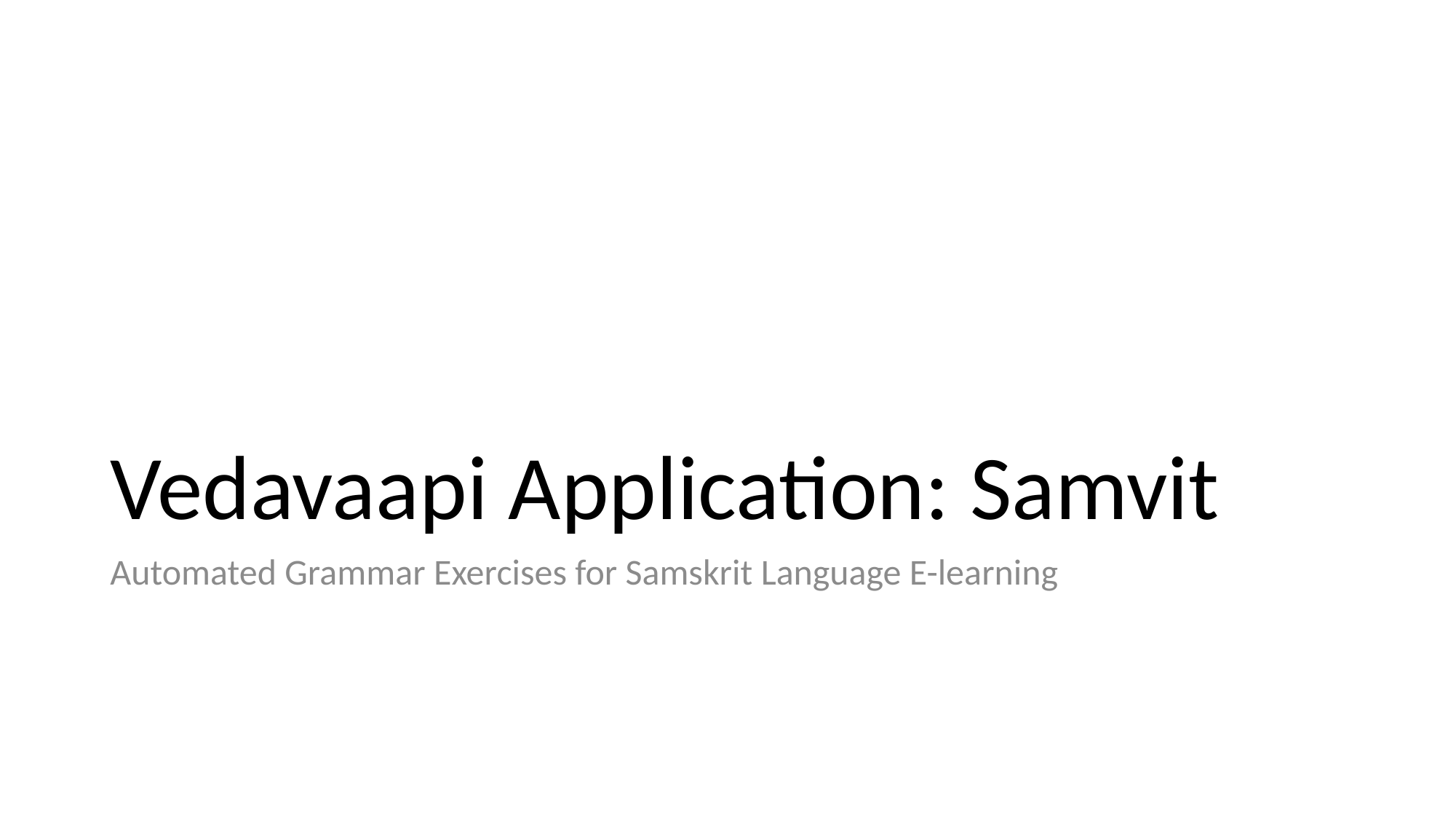

# Vedavaapi Application: Samvit
Automated Grammar Exercises for Samskrit Language E-learning